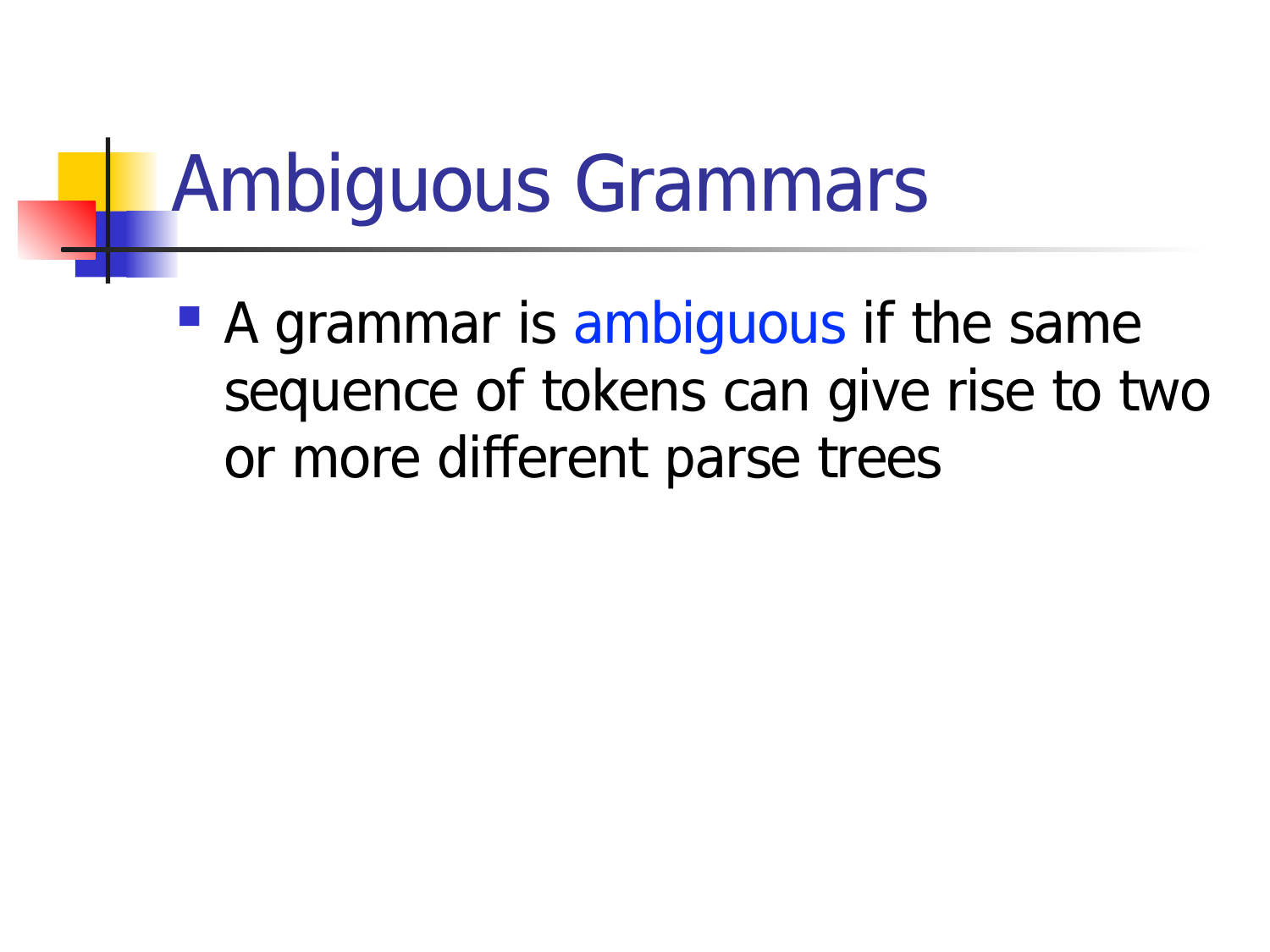

# Ambiguous Grammars
A grammar is ambiguous if the same sequence of tokens can give rise to two or more different parse trees